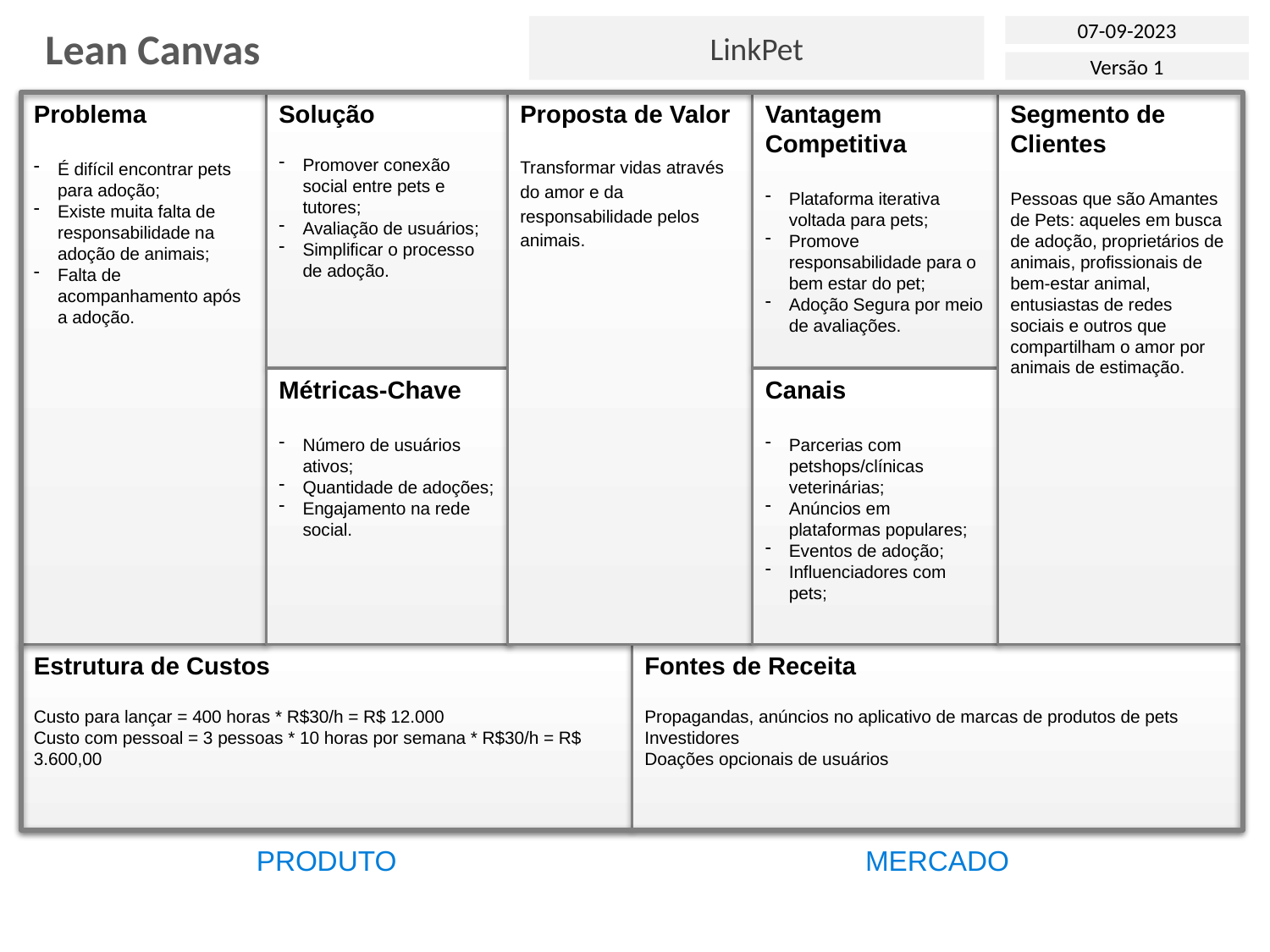

LinkPet
07-09-2023
Lean Canvas
Versão 1
Problema

É difícil encontrar pets para adoção;
Existe muita falta de responsabilidade na adoção de animais;
Falta de acompanhamento após a adoção.

Solução

Promover conexão social entre pets e tutores;
Avaliação de usuários;
Simplificar o processo de adoção.
Proposta de Valor

Transformar vidas através do amor e da responsabilidade pelos animais.
Vantagem Competitiva

Plataforma iterativa voltada para pets;
Promove responsabilidade para o bem estar do pet;
Adoção Segura por meio de avaliações.

Segmento de Clientes

Pessoas que são Amantes de Pets: aqueles em busca de adoção, proprietários de animais, profissionais de bem-estar animal, entusiastas de redes sociais e outros que compartilham o amor por animais de estimação.
Métricas-Chave

Número de usuários ativos;
Quantidade de adoções;
Engajamento na rede social.
Canais

Parcerias com petshops/clínicas veterinárias;
Anúncios em plataformas populares;
Eventos de adoção;
Influenciadores com pets;
Estrutura de Custos

Custo para lançar = 400 horas * R$30/h = R$ 12.000
Custo com pessoal = 3 pessoas * 10 horas por semana * R$30/h = R$ 3.600,00
Fontes de Receita

Propagandas, anúncios no aplicativo de marcas de produtos de pets
Investidores
Doações opcionais de usuários
PRODUTO
MERCADO